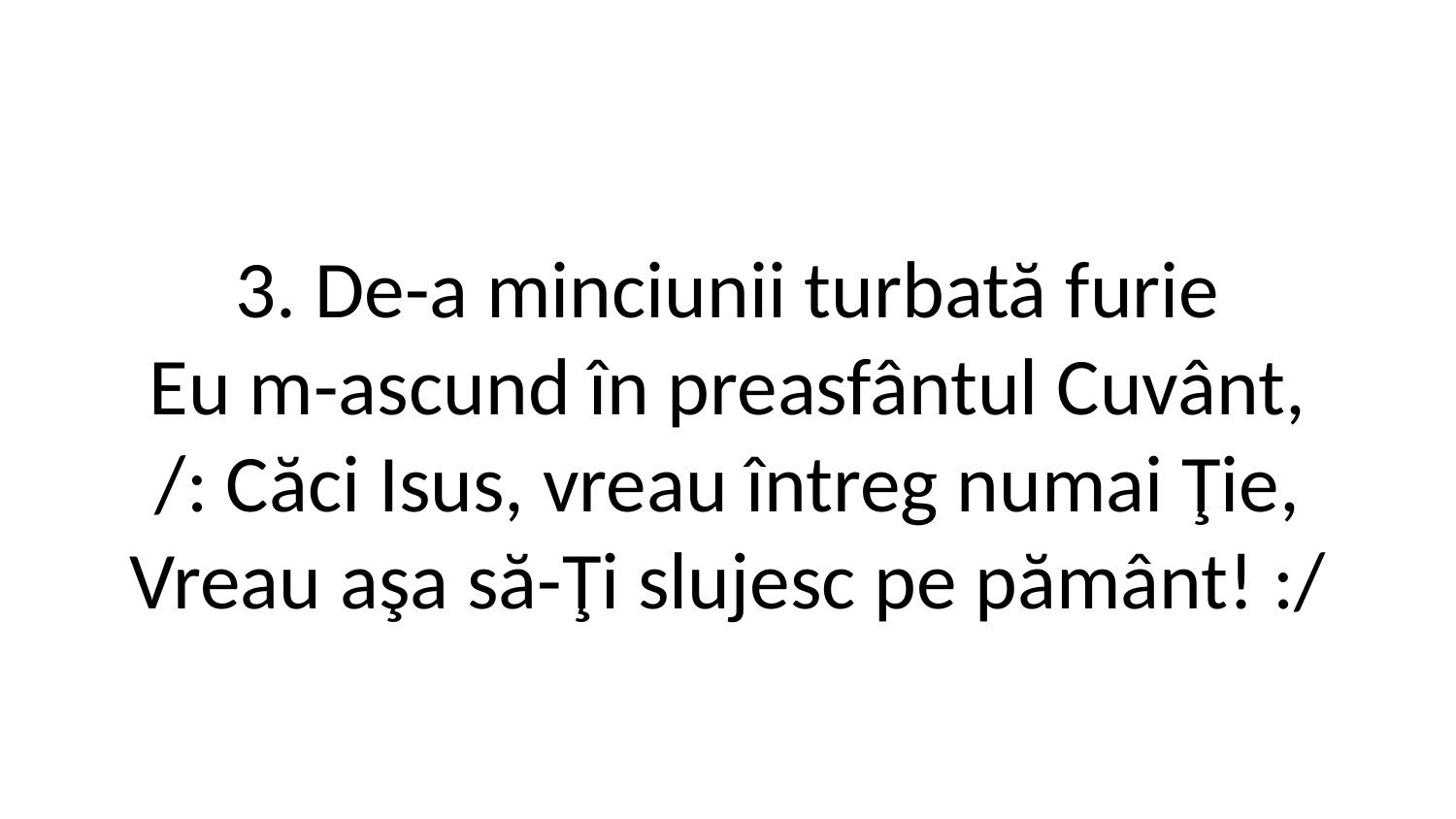

3. De-a minciunii turbată furie
Eu m-ascund în preasfântul Cuvânt,
/: Căci Isus, vreau întreg numai Ţie,
Vreau aşa să-Ţi slujesc pe pământ! :/